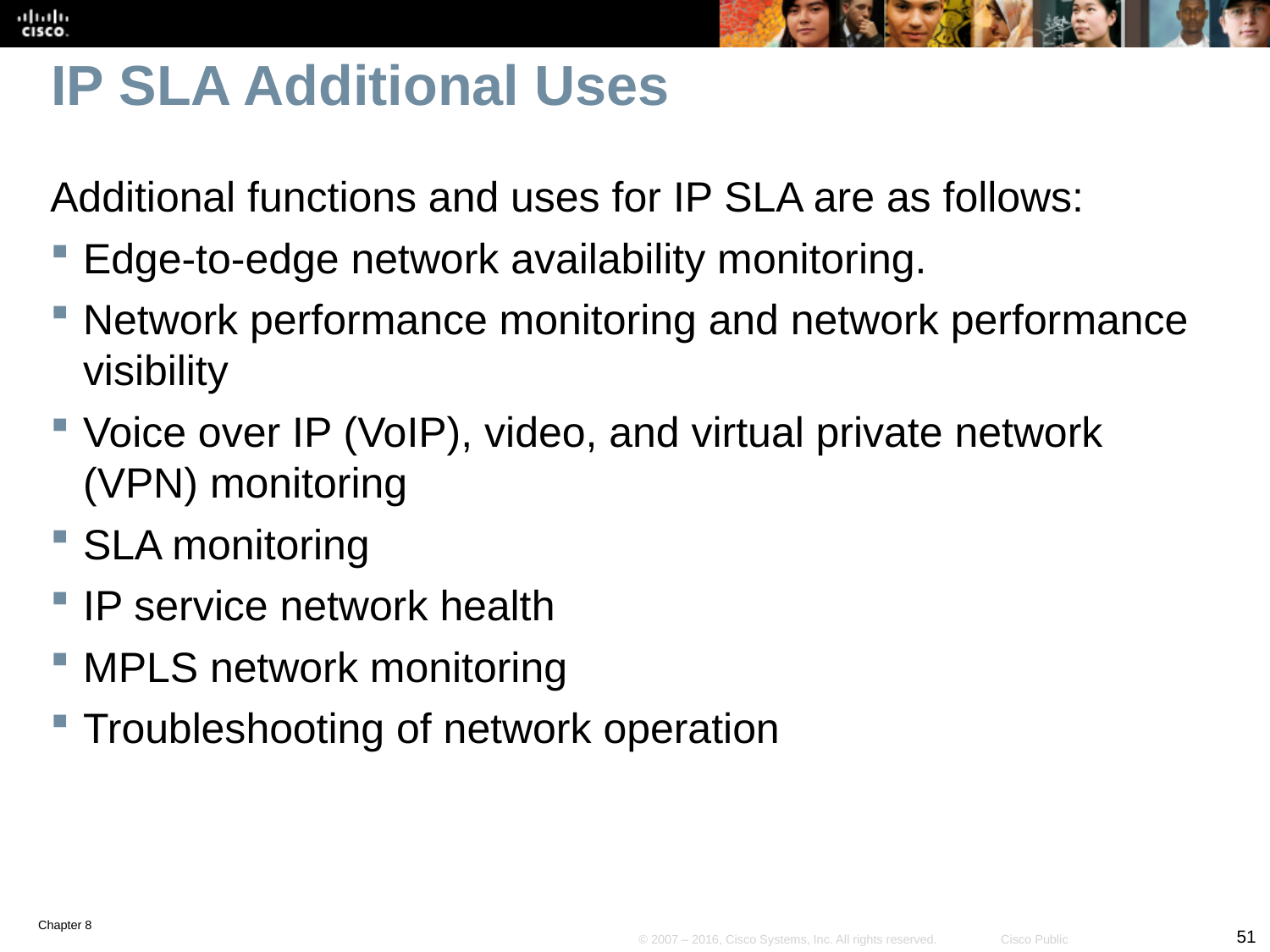

# IP SLA Additional Uses
Additional functions and uses for IP SLA are as follows:
Edge-to-edge network availability monitoring.
Network performance monitoring and network performance visibility
Voice over IP (VoIP), video, and virtual private network (VPN) monitoring
SLA monitoring
IP service network health
MPLS network monitoring
Troubleshooting of network operation